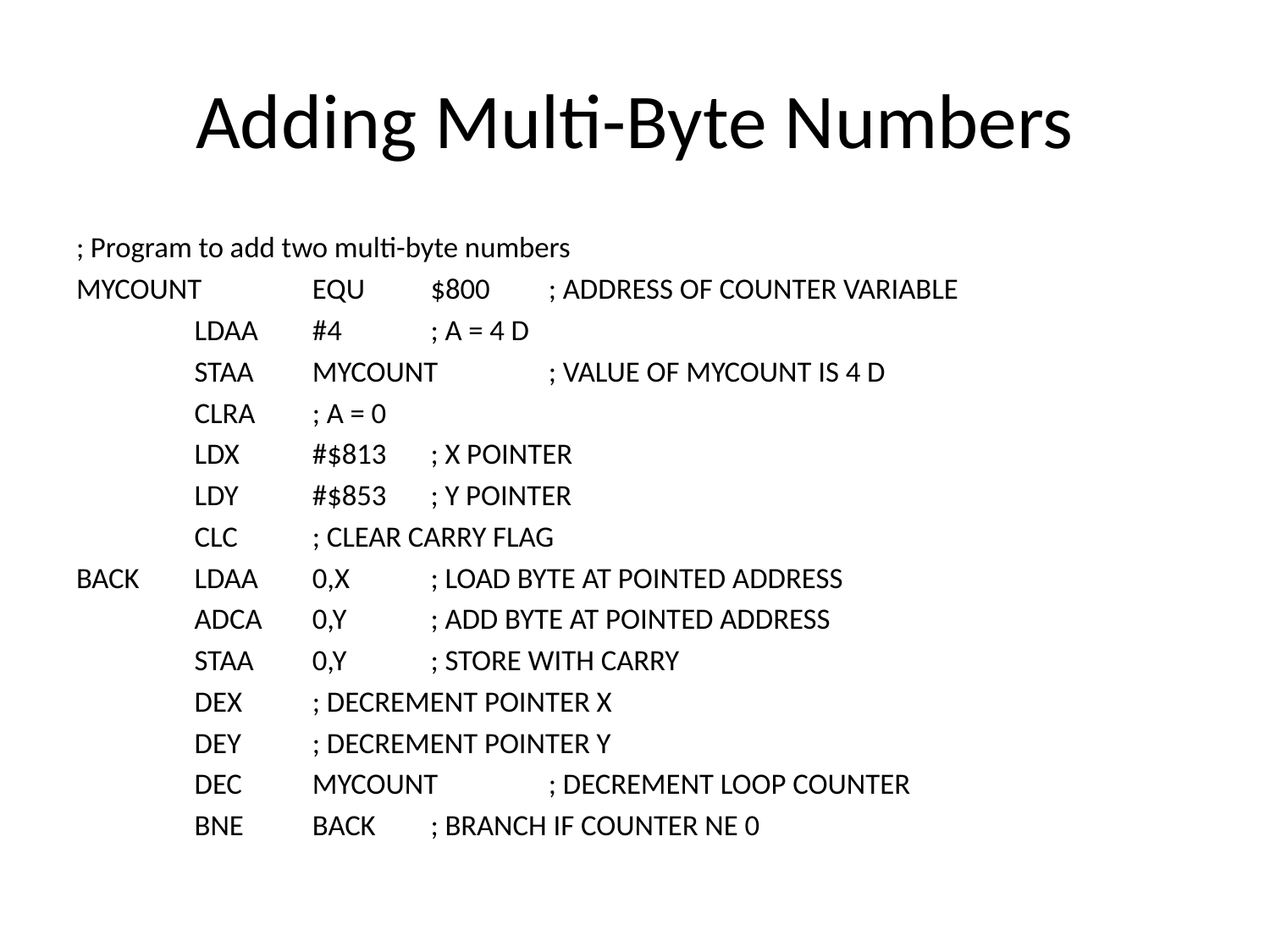

# Adding Multi-Byte Numbers
; Program to add two multi-byte numbers
MYCOUNT	EQU	$800		; ADDRESS OF COUNTER VARIABLE
		LDAA	#4		; A = 4 D
		STAA	MYCOUNT	; VALUE OF MYCOUNT IS 4 D
		CLRA			; A = 0
		LDX	#$813		; X POINTER
		LDY	#$853		; Y POINTER
		CLC			; CLEAR CARRY FLAG
BACK		LDAA	0,X		; LOAD BYTE AT POINTED ADDRESS
		ADCA	0,Y		; ADD BYTE AT POINTED ADDRESS
		STAA	0,Y		; STORE WITH CARRY
		DEX			; DECREMENT POINTER X
		DEY			; DECREMENT POINTER Y
		DEC	MYCOUNT	; DECREMENT LOOP COUNTER
		BNE	BACK		; BRANCH IF COUNTER NE 0